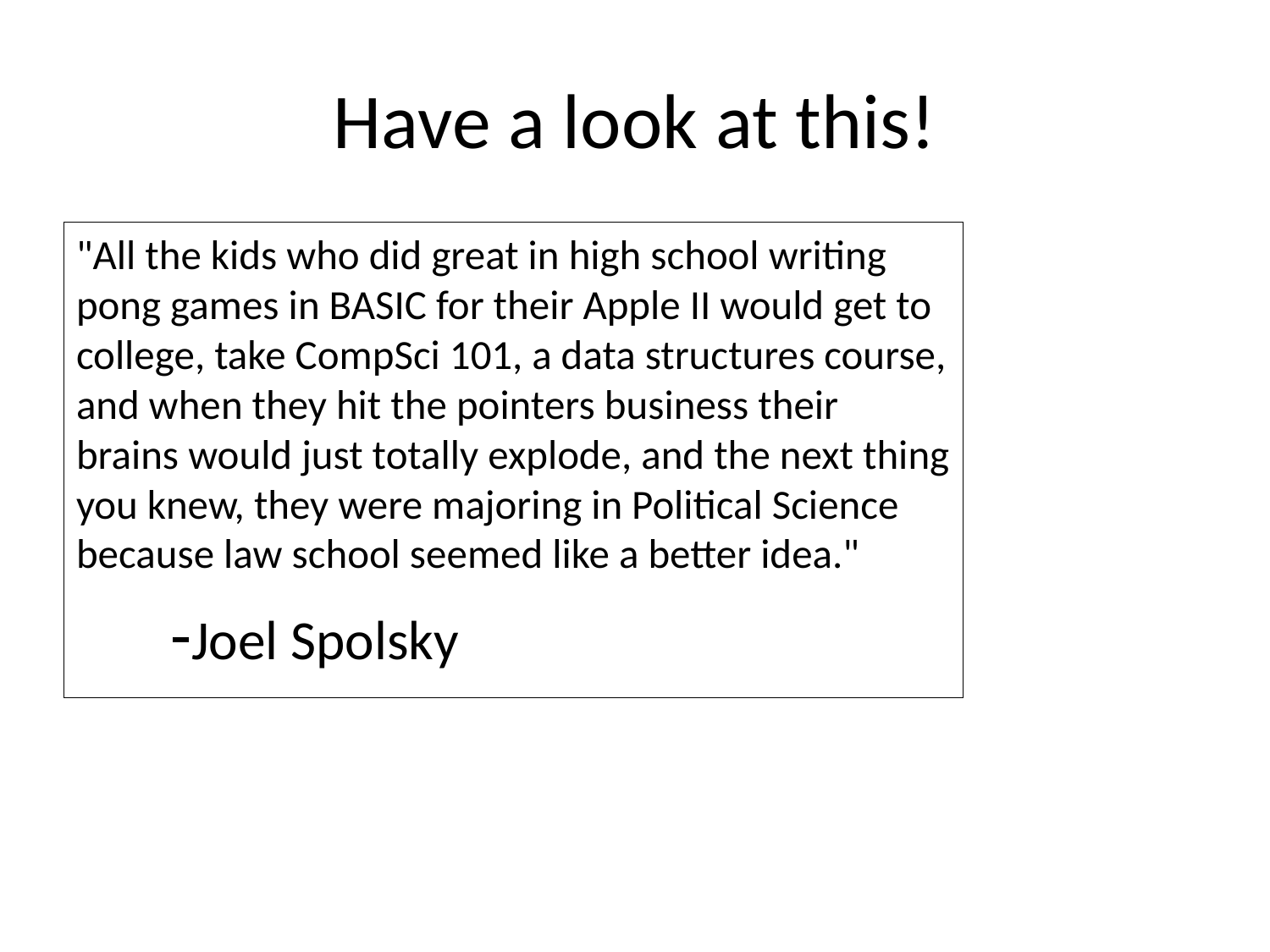

# Have a look at this!
"All the kids who did great in high school writing pong games in BASIC for their Apple II would get to college, take CompSci 101, a data structures course, and when they hit the pointers business their brains would just totally explode, and the next thing you knew, they were majoring in Political Science because law school seemed like a better idea."
      -Joel Spolsky